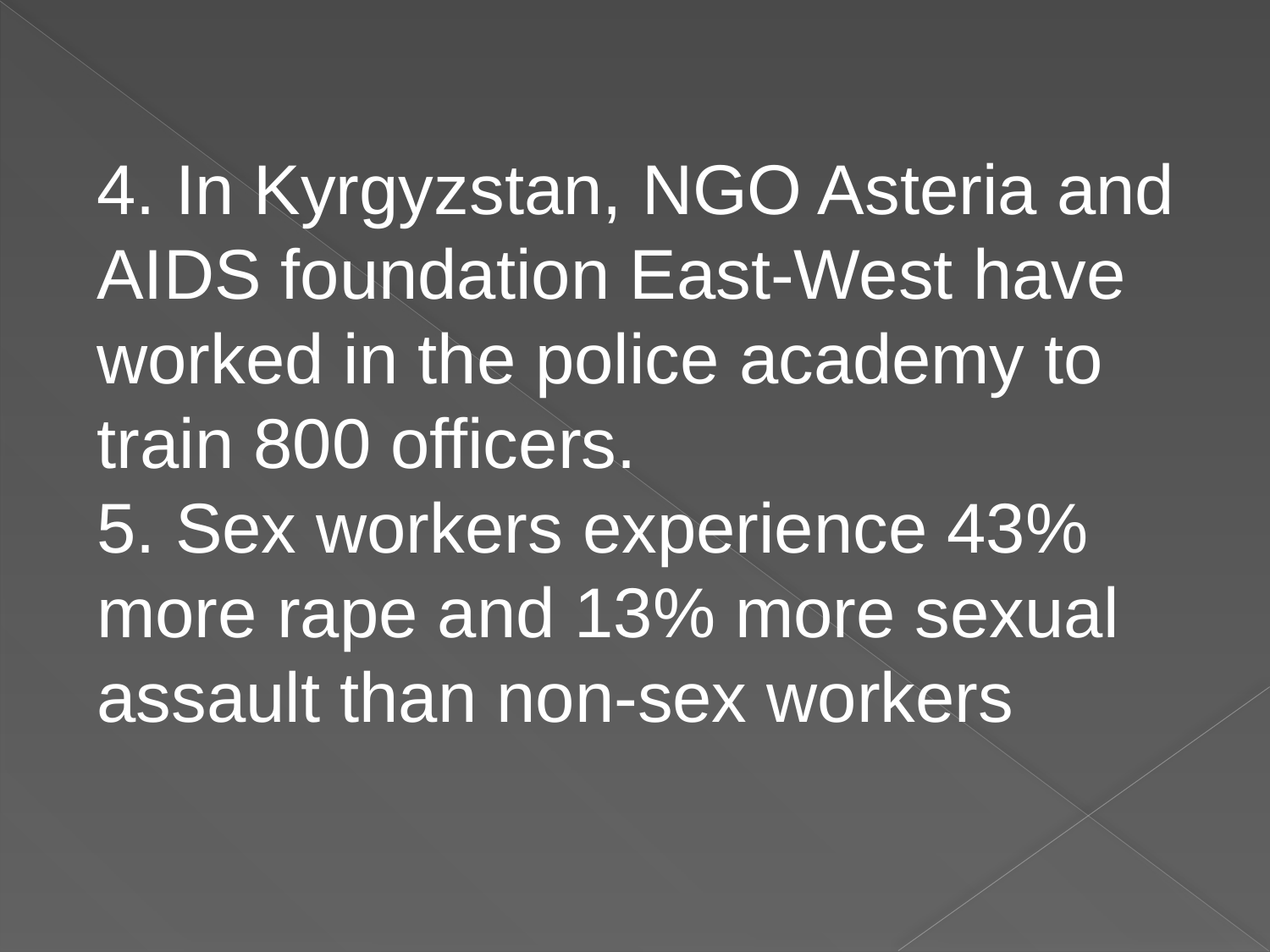

4. In Kyrgyzstan, NGO Asteria and AIDS foundation East-West have worked in the police academy to train 800 officers.
5. Sex workers experience 43% more rape and 13% more sexual assault than non-sex workers